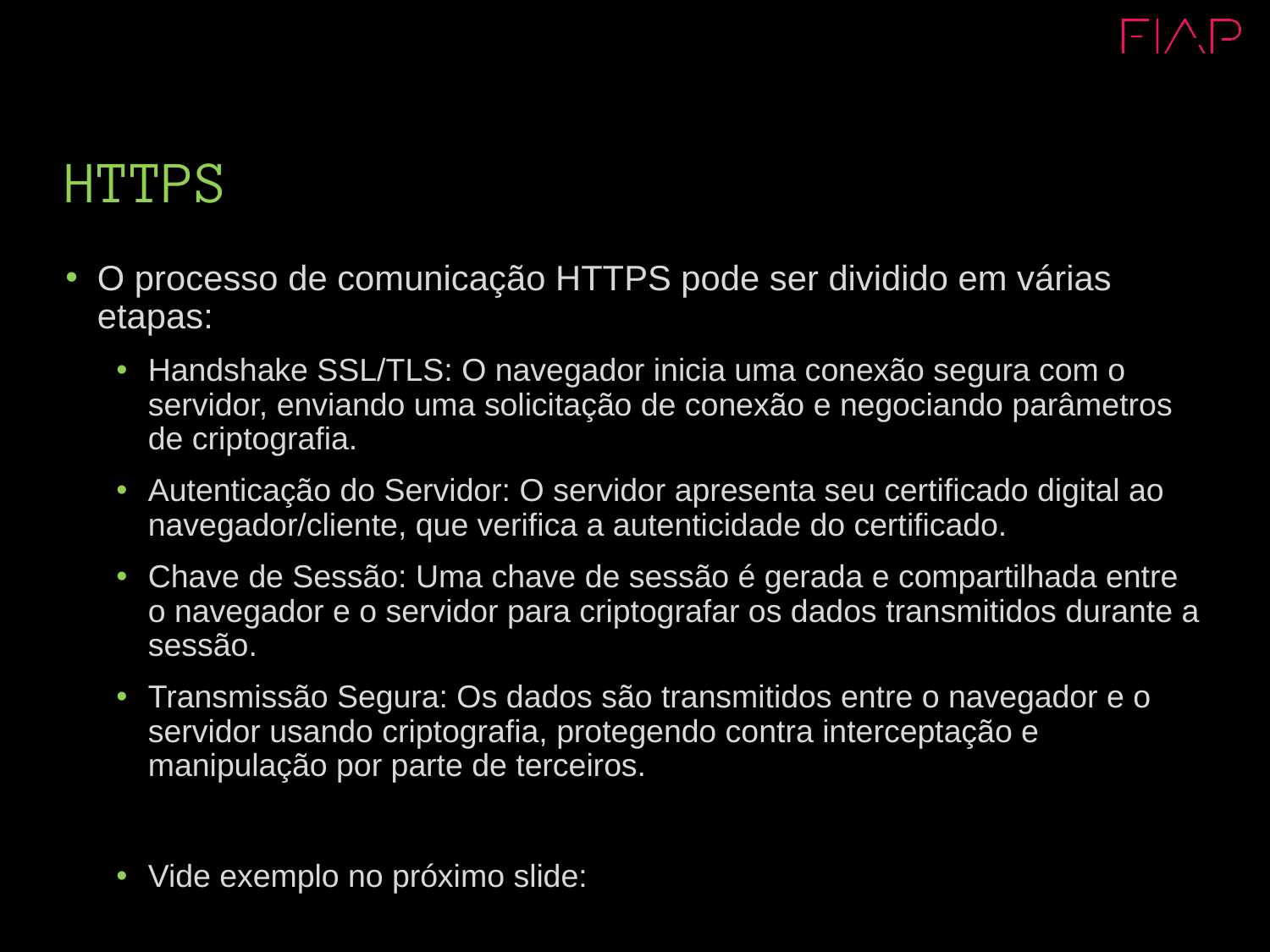

# HTTPS
O processo de comunicação HTTPS pode ser dividido em várias etapas:
Handshake SSL/TLS: O navegador inicia uma conexão segura com o servidor, enviando uma solicitação de conexão e negociando parâmetros de criptografia.
Autenticação do Servidor: O servidor apresenta seu certificado digital ao navegador/cliente, que verifica a autenticidade do certificado.
Chave de Sessão: Uma chave de sessão é gerada e compartilhada entre o navegador e o servidor para criptografar os dados transmitidos durante a sessão.
Transmissão Segura: Os dados são transmitidos entre o navegador e o servidor usando criptografia, protegendo contra interceptação e manipulação por parte de terceiros.

Vide exemplo no próximo slide: